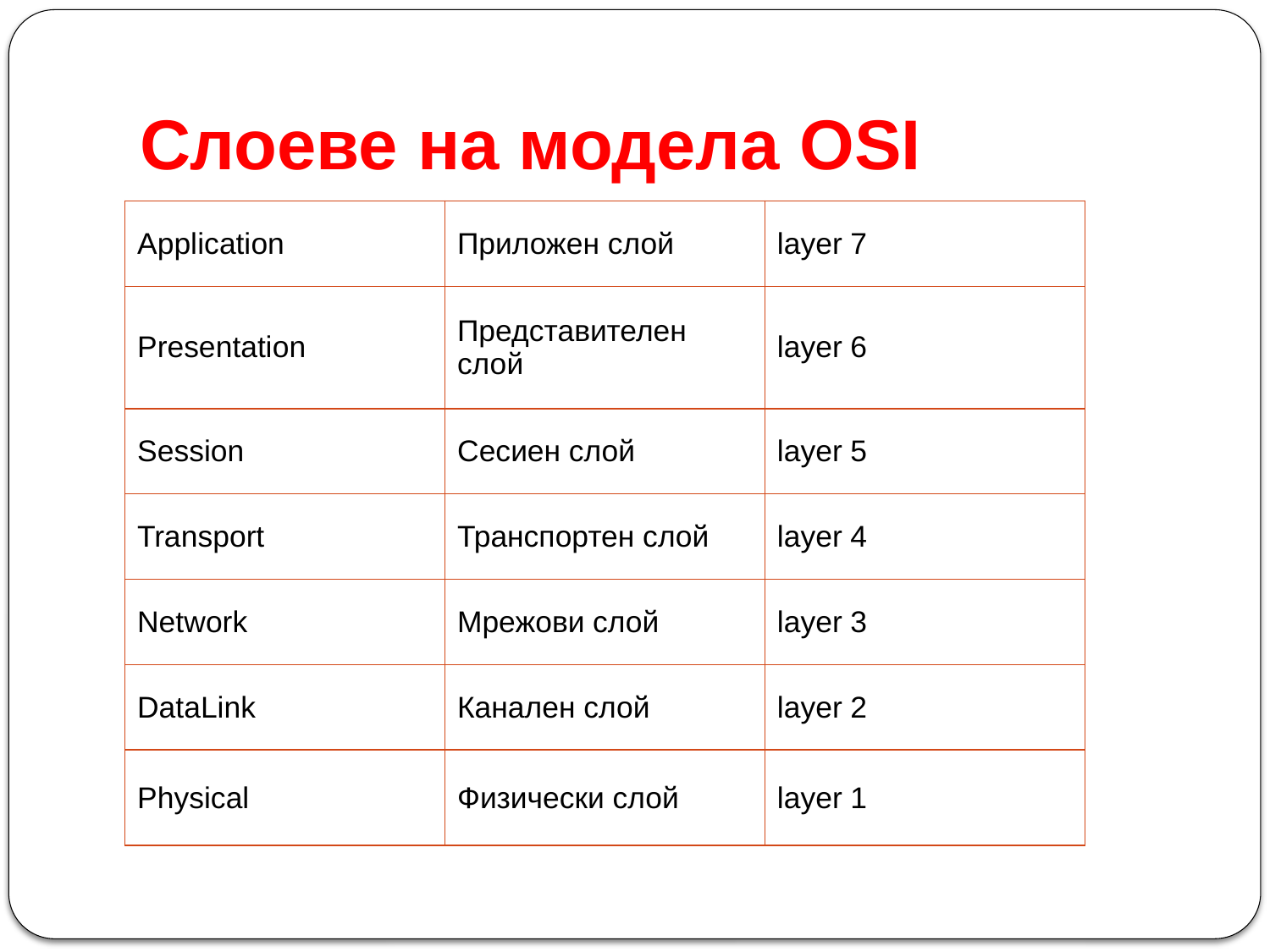

# Слоеве на модела OSI
| Application | Приложен слой | layer 7 |
| --- | --- | --- |
| Presentation | Представителен слой | layer 6 |
| Session | Сесиен слой | layer 5 |
| Transport | Транспортен слой | layer 4 |
| Network | Мрежови слой | layer 3 |
| DataLink | Канален слой | layer 2 |
| Physical | Физически слой | layer 1 |